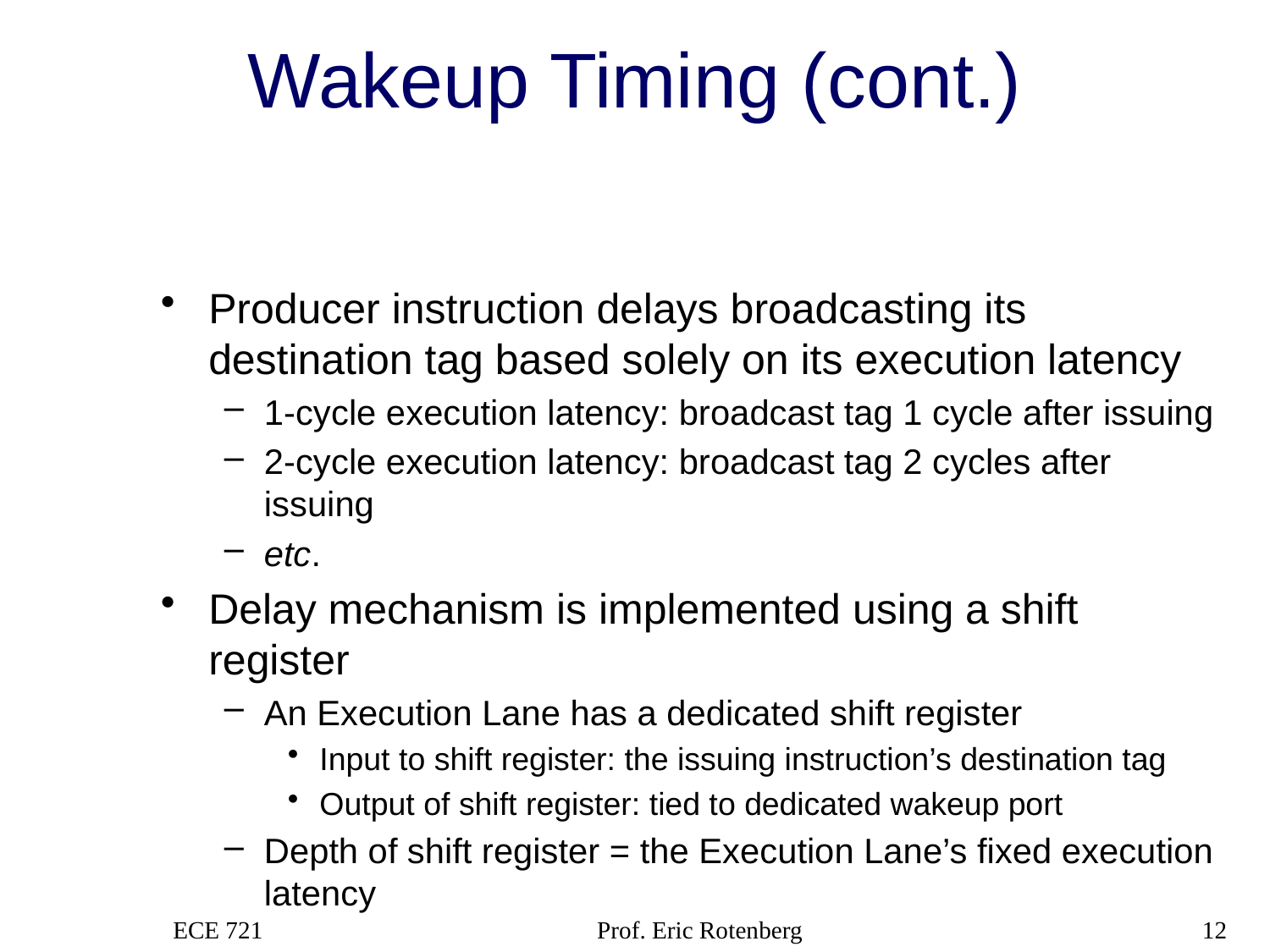

# Wakeup Timing (cont.)
Producer instruction delays broadcasting its destination tag based solely on its execution latency
1-cycle execution latency: broadcast tag 1 cycle after issuing
2-cycle execution latency: broadcast tag 2 cycles after issuing
etc.
Delay mechanism is implemented using a shift register
An Execution Lane has a dedicated shift register
Input to shift register: the issuing instruction’s destination tag
Output of shift register: tied to dedicated wakeup port
Depth of shift register = the Execution Lane’s fixed execution latency
ECE 721
Prof. Eric Rotenberg
12